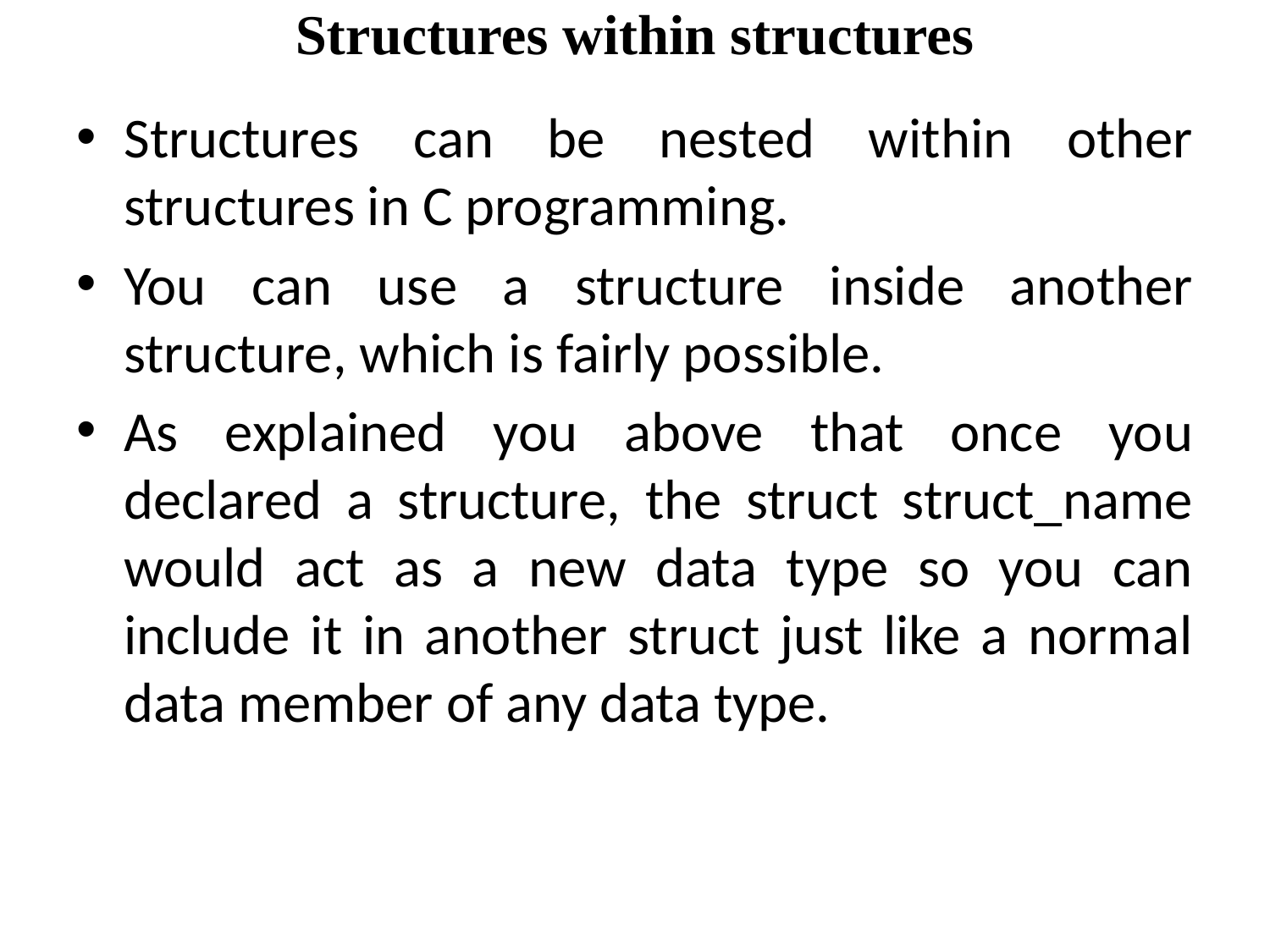

# Structures within structures
Structures can be nested within other structures in C programming.
You can use a structure inside another structure, which is fairly possible.
As explained you above that once you declared a structure, the struct struct_name would act as a new data type so you can include it in another struct just like a normal data member of any data type.